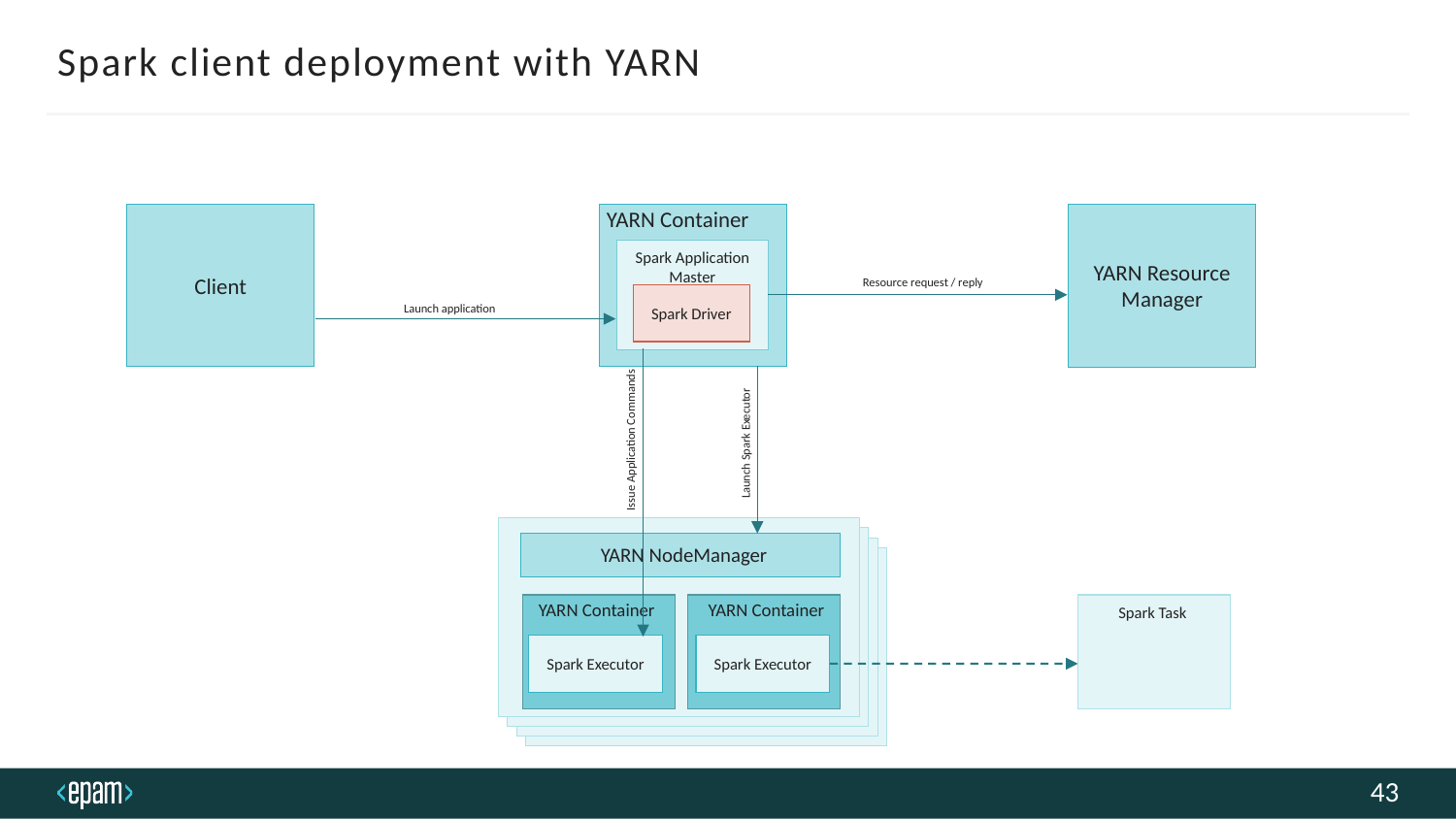

# Spark client deployment with YARN
YARN Container

Spark Application Master
YARN Resource Manager
Client
Resource request / reply
Spark Driver
Launch application
Issue Application Commands
Launch Spark Executor

YARN NodeManager

YARN Container
YARN Container

Spark Task
Spark Executor
Spark Executor
43